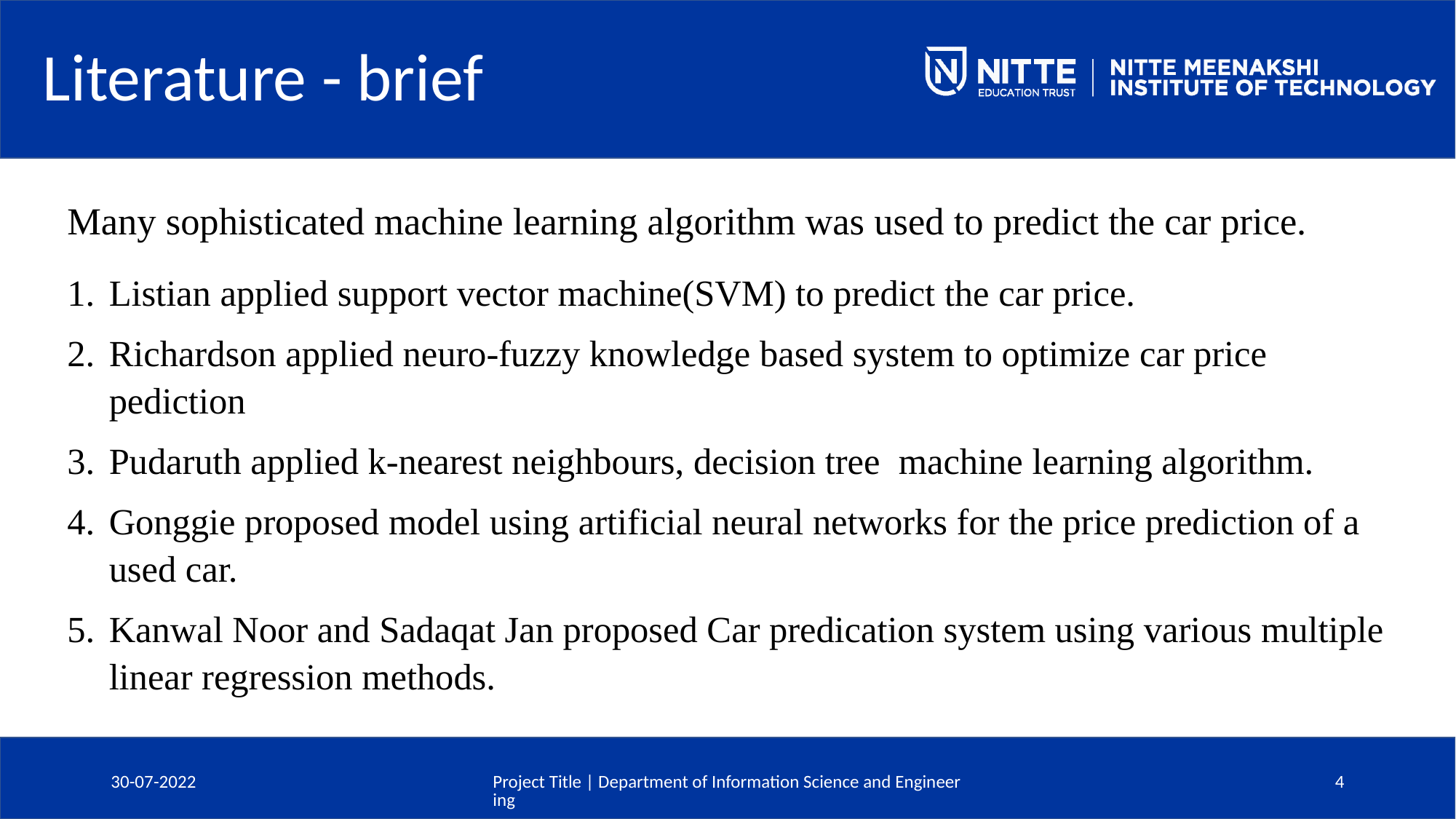

# Literature - brief
Many sophisticated machine learning algorithm was used to predict the car price.
Listian applied support vector machine(SVM) to predict the car price.
Richardson applied neuro-fuzzy knowledge based system to optimize car price pediction
Pudaruth applied k-nearest neighbours, decision tree  machine learning algorithm.
Gonggie proposed model using artificial neural networks for the price prediction of a used car.
Kanwal Noor and Sadaqat Jan proposed Car predication system using various multiple linear regression methods.
30-07-2022
Project Title | Department of Information Science and Engineering
4